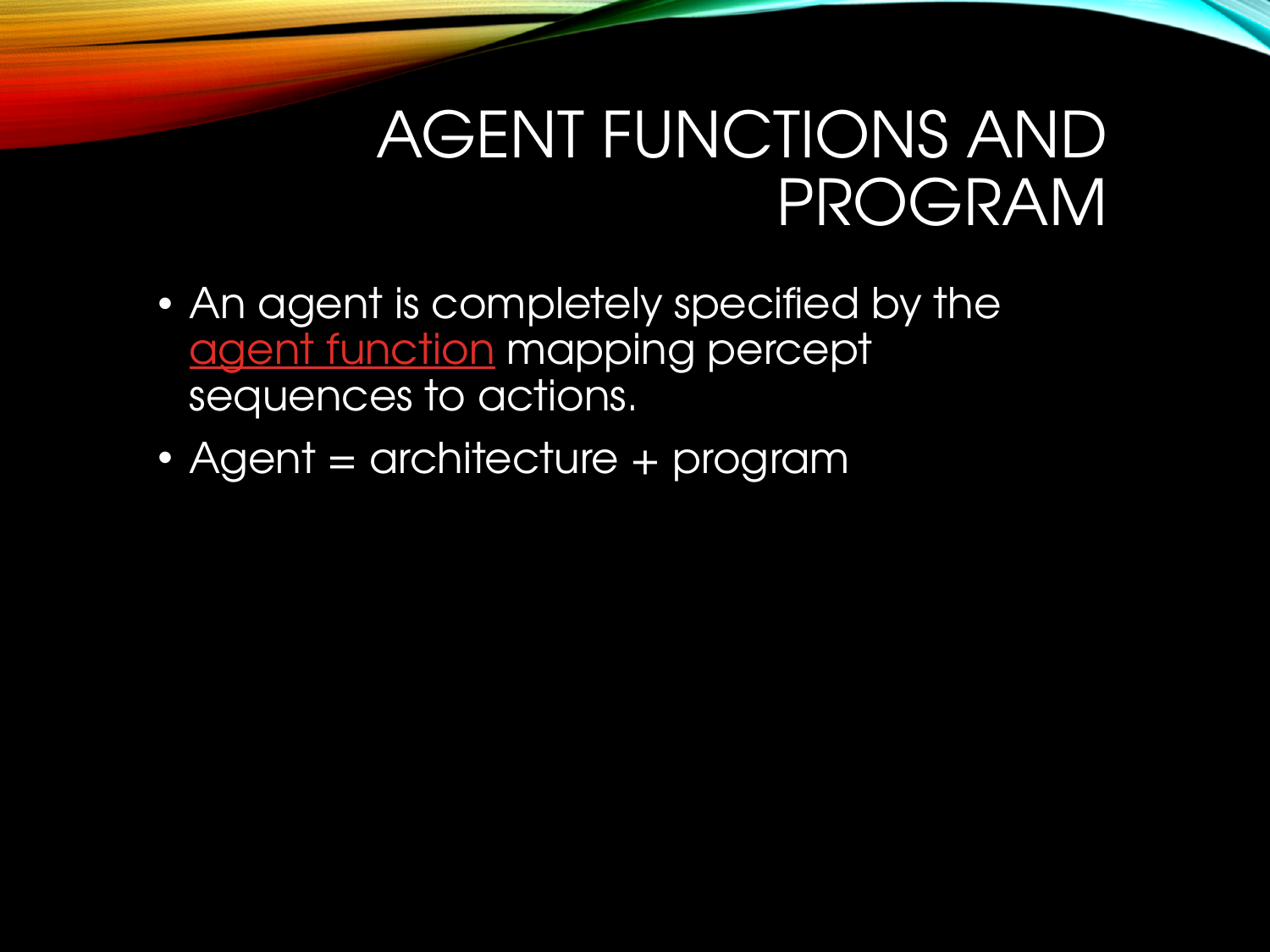

# Agent Functions and Program
An agent is completely specified by the agent function mapping percept sequences to actions.
Agent = architecture + program